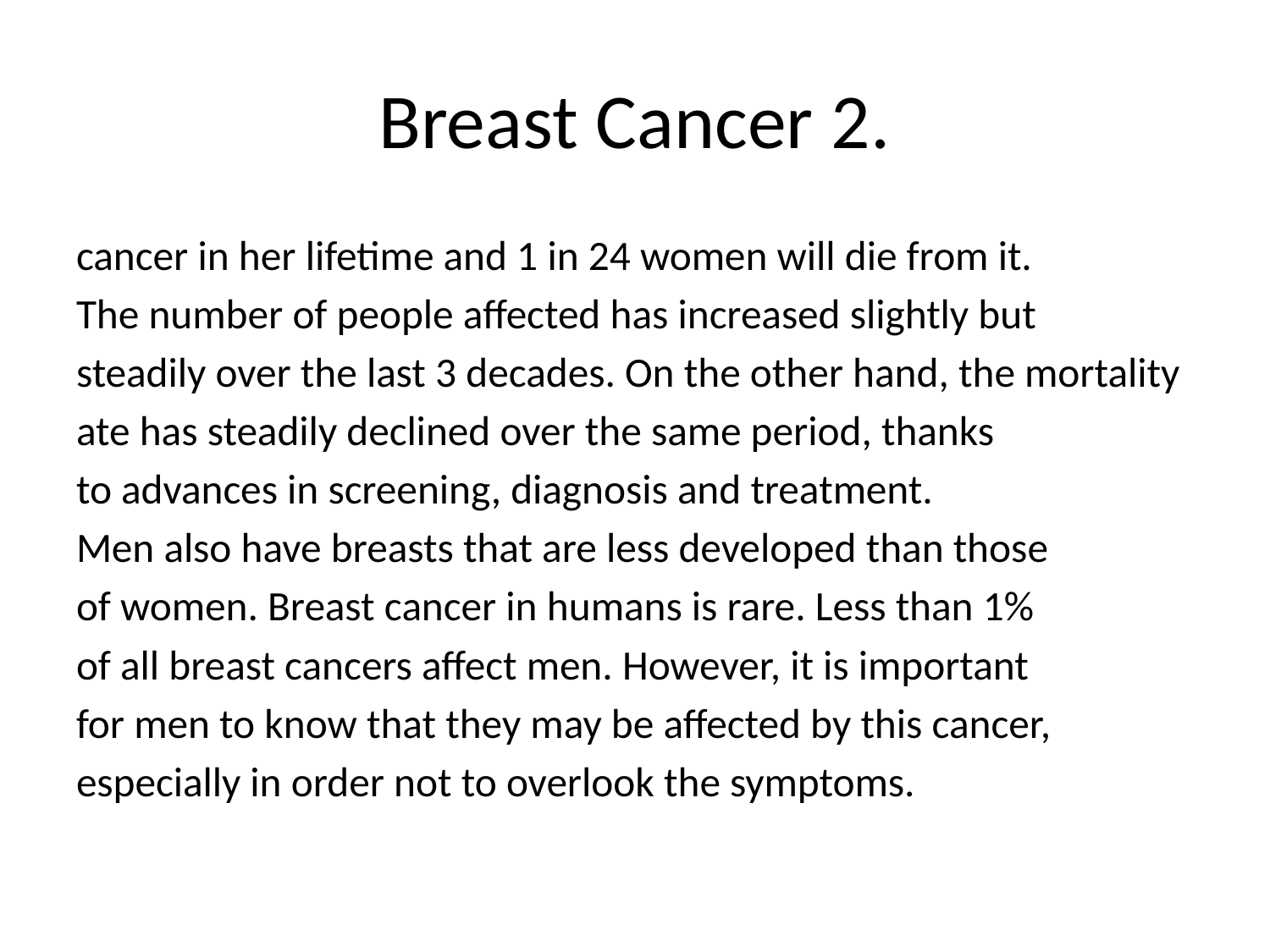

# Breast Cancer 2.
cancer in her lifetime and 1 in 24 women will die from it.
The number of people affected has increased slightly but
steadily over the last 3 decades. On the other hand, the mortality
ate has steadily declined over the same period, thanks
to advances in screening, diagnosis and treatment.
Men also have breasts that are less developed than those
of women. Breast cancer in humans is rare. Less than 1%
of all breast cancers affect men. However, it is important
for men to know that they may be affected by this cancer,
especially in order not to overlook the symptoms.